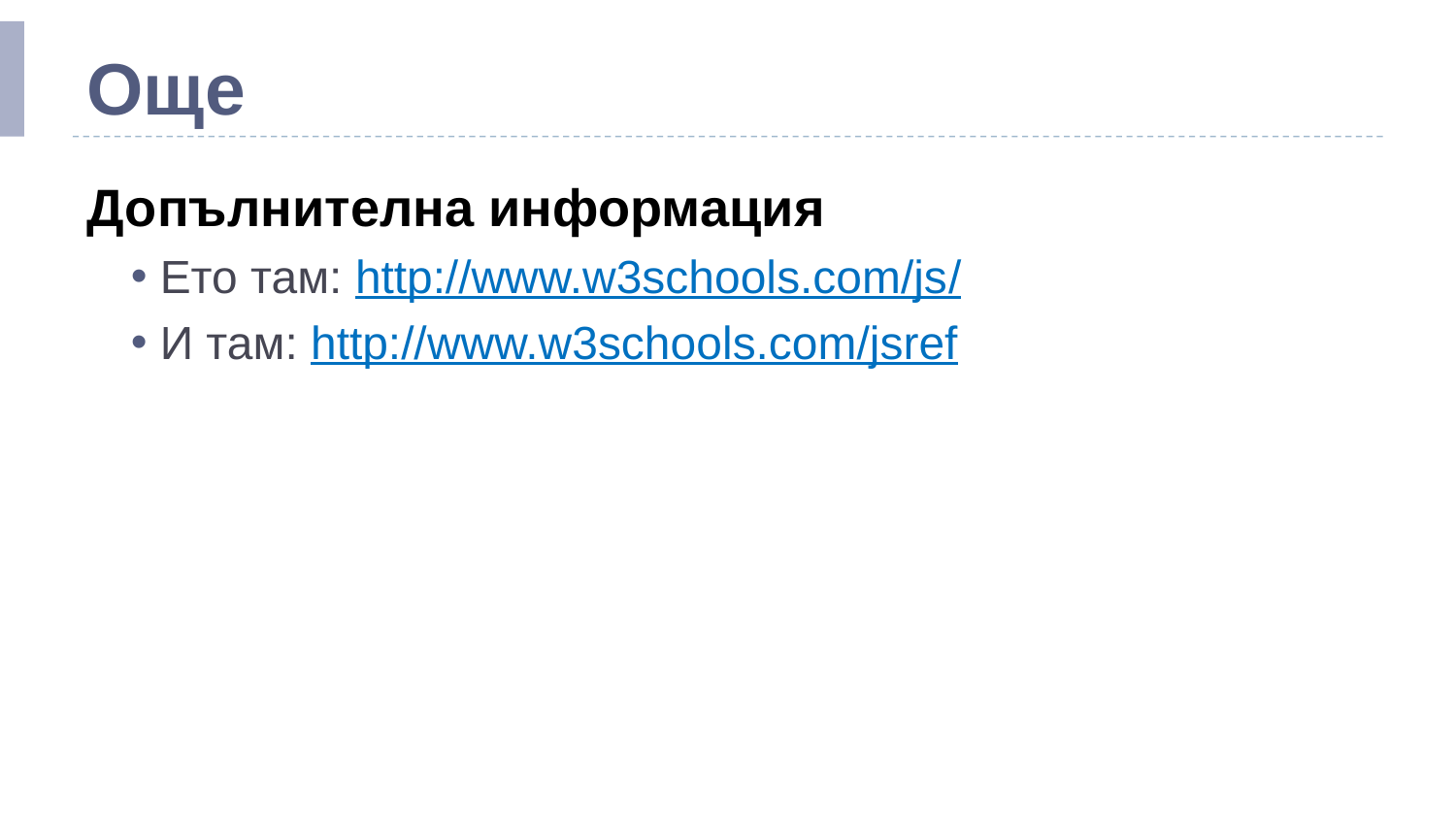

# Още
Допълнителна информация
Ето там: http://www.w3schools.com/js/
И там: http://www.w3schools.com/jsref